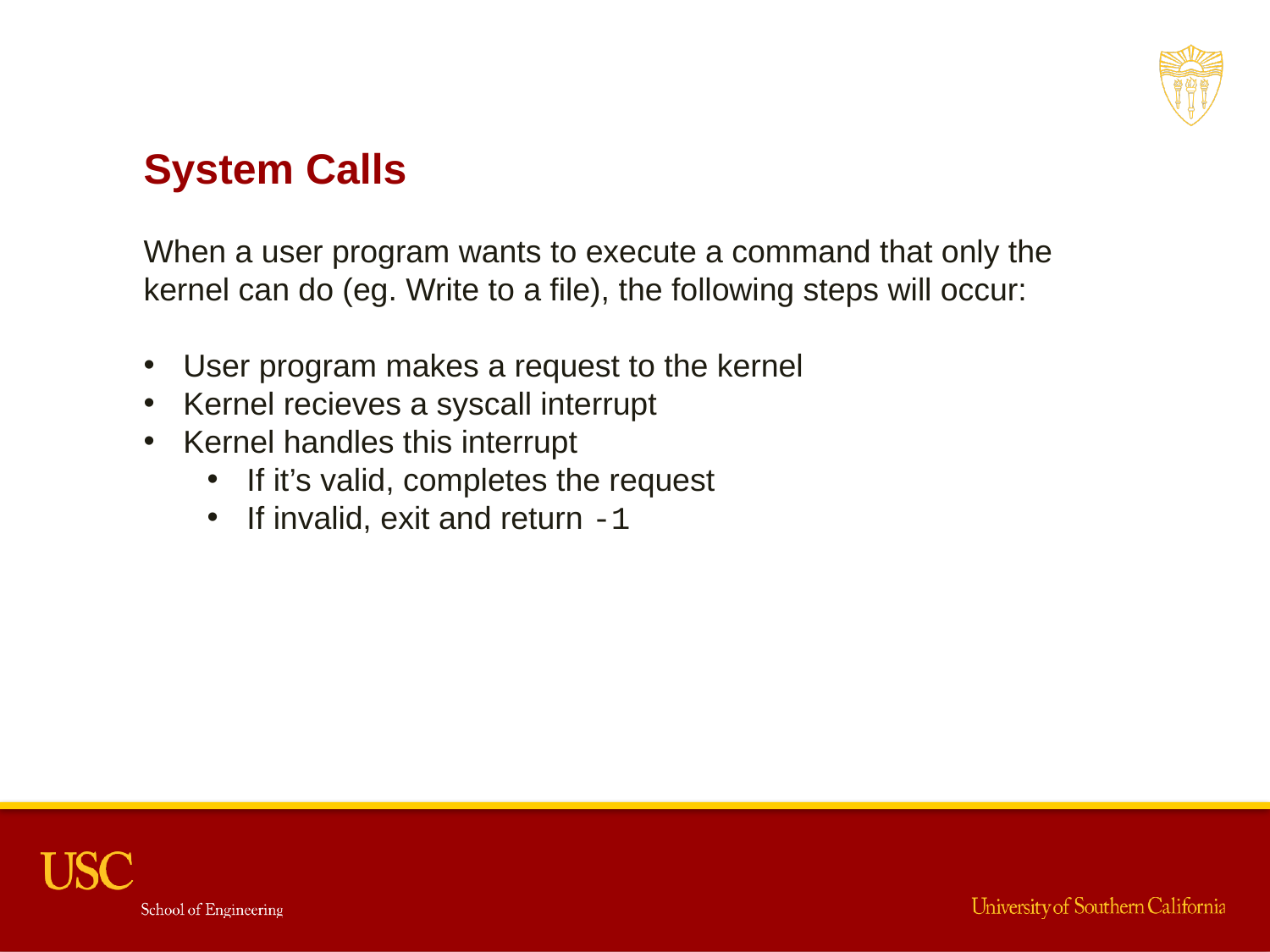

System Calls

When a user program wants to execute a command that only the kernel can do (eg. Write to a file), the following steps will occur:

User program makes a request to the kernel
Kernel recieves a syscall interrupt
Kernel handles this interrupt
If it’s valid, completes the request
If invalid, exit and return -1